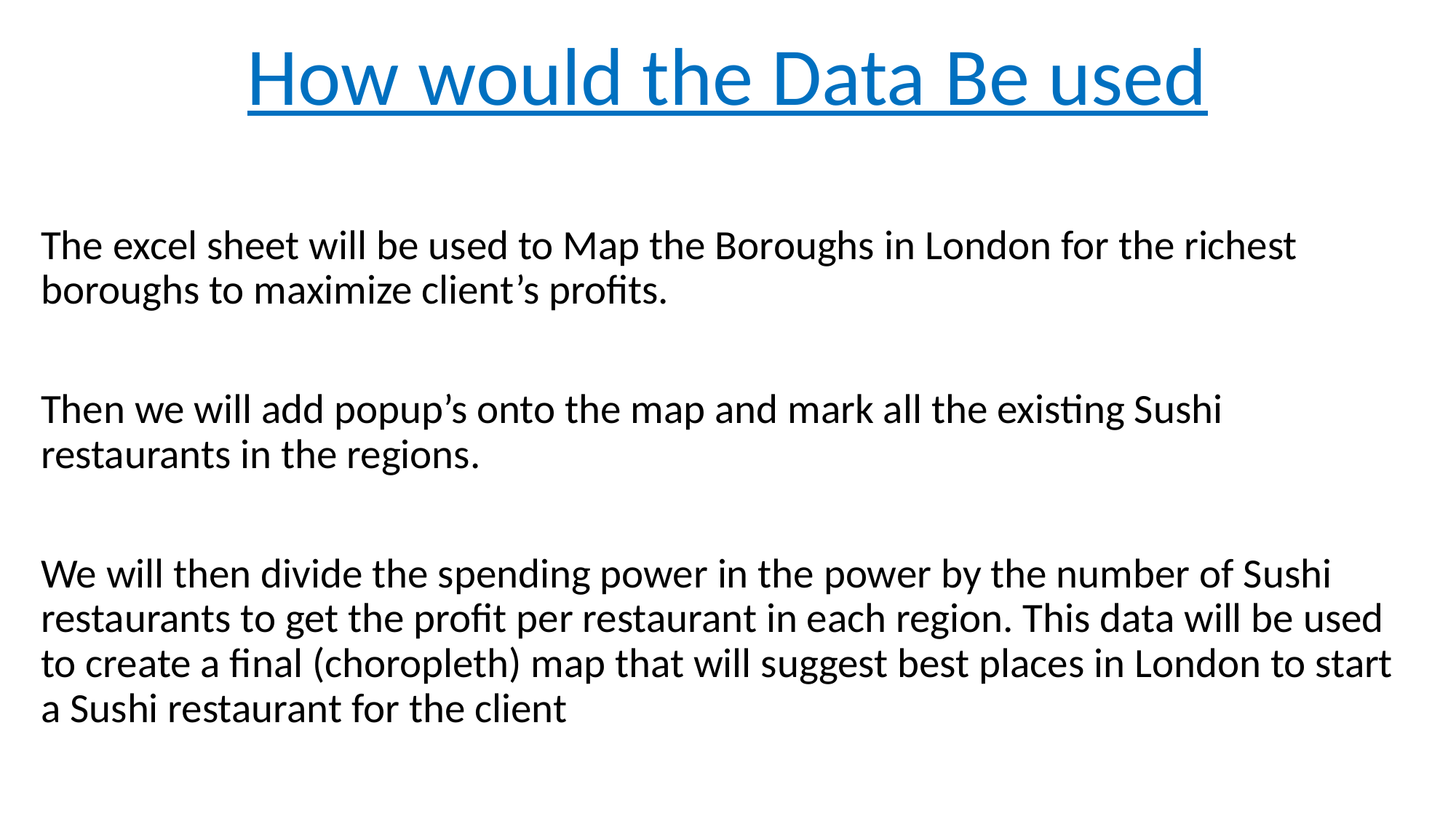

# How would the Data Be used
The excel sheet will be used to Map the Boroughs in London for the richest boroughs to maximize client’s profits.

Then we will add popup’s onto the map and mark all the existing Sushi restaurants in the regions.

We will then divide the spending power in the power by the number of Sushi restaurants to get the profit per restaurant in each region. This data will be used to create a final (choropleth) map that will suggest best places in London to start a Sushi restaurant for the client